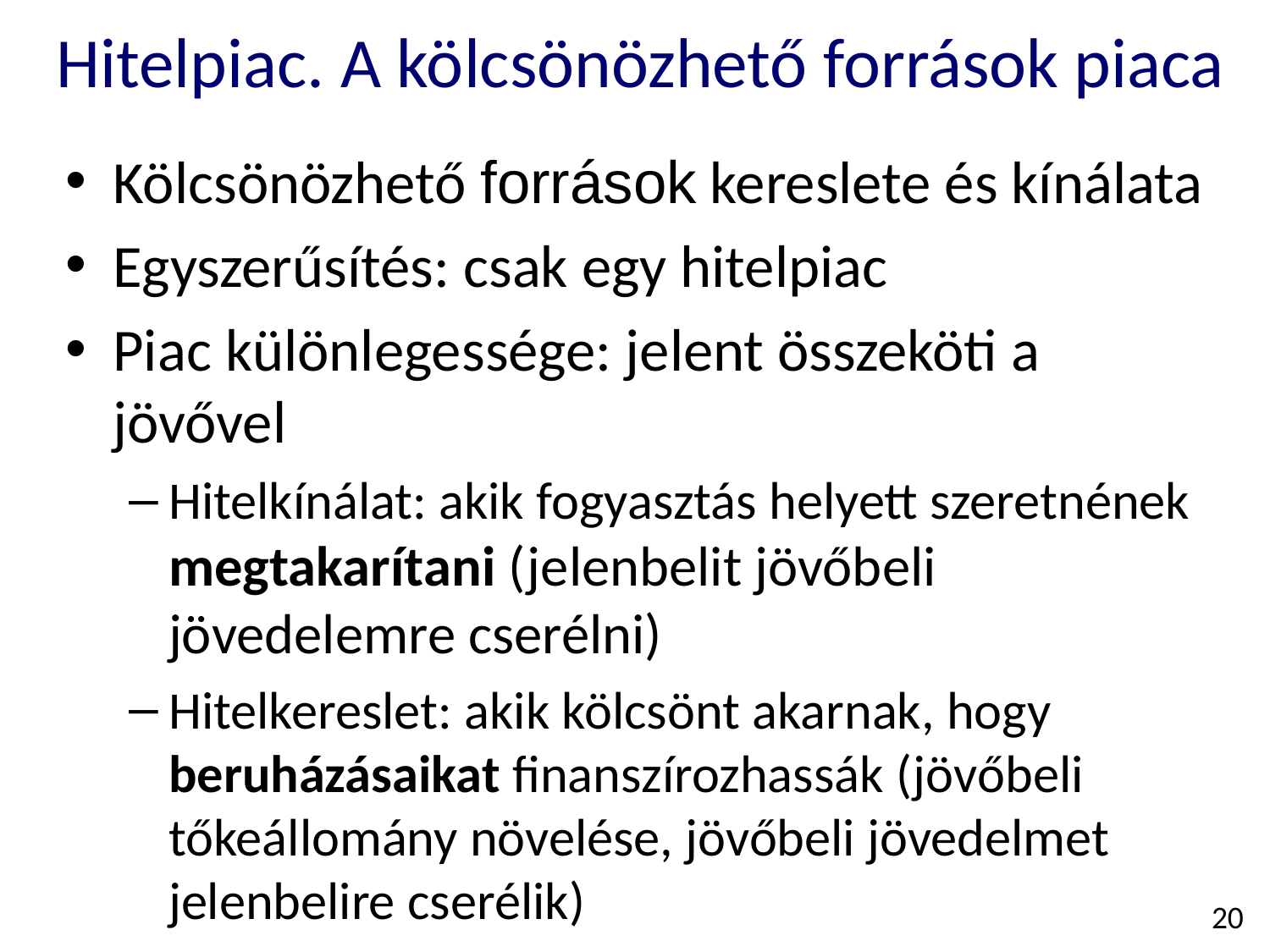

Hitelpiac. A kölcsönözhető források piaca
Kölcsönözhető források kereslete és kínálata
Egyszerűsítés: csak egy hitelpiac
Piac különlegessége: jelent összeköti a jövővel
Hitelkínálat: akik fogyasztás helyett szeretnének megtakarítani (jelenbelit jövőbeli jövedelemre cserélni)
Hitelkereslet: akik kölcsönt akarnak, hogy beruházásaikat finanszírozhassák (jövőbeli tőkeállomány növelése, jövőbeli jövedelmet jelenbelire cserélik)
20